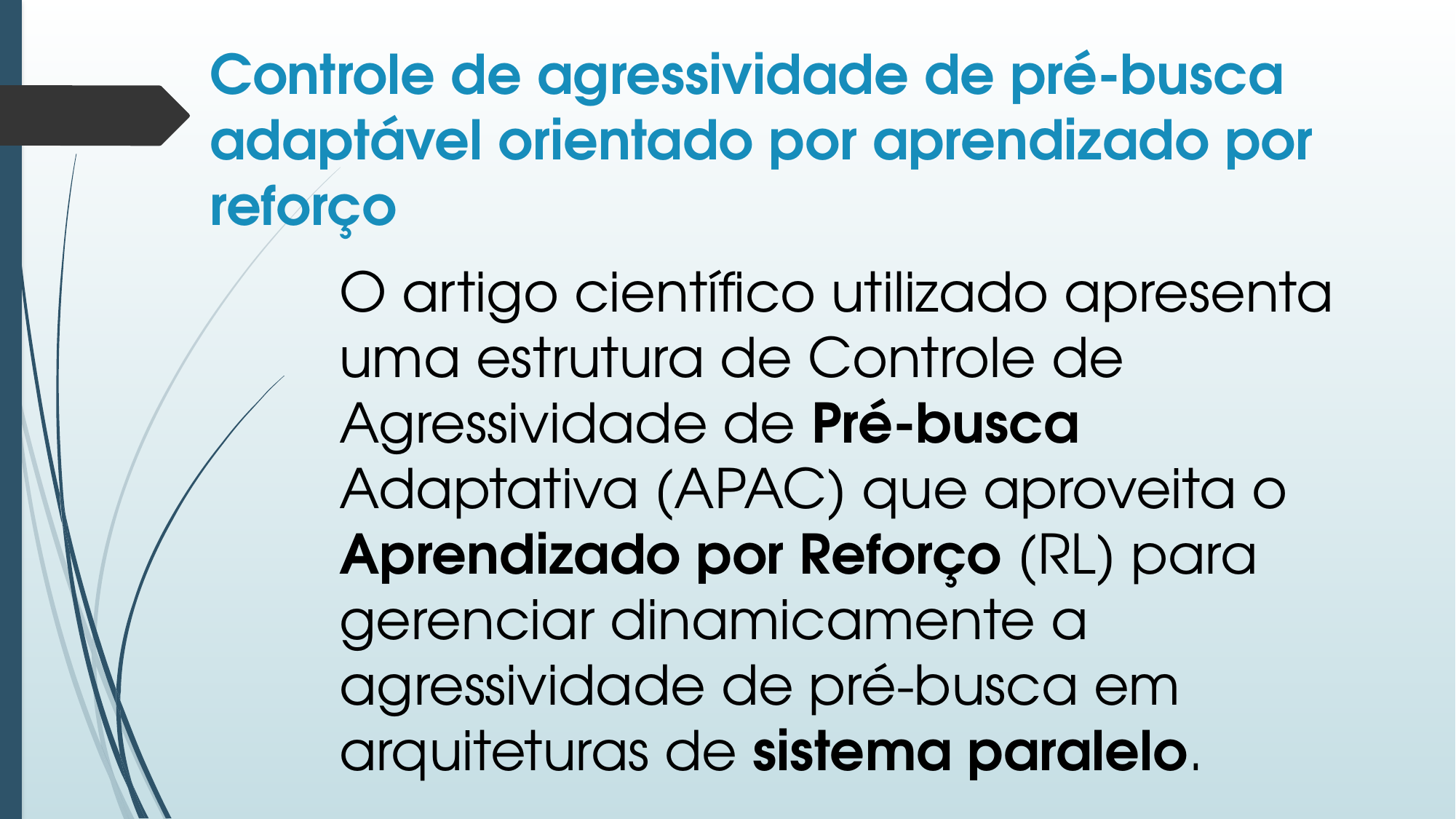

# Controle de agressividade de pré-busca adaptável orientado por aprendizado por reforço

O artigo científico utilizado apresenta uma estrutura de Controle de Agressividade de Pré-busca Adaptativa (APAC) que aproveita o Aprendizado por Reforço (RL) para gerenciar dinamicamente a agressividade de pré-busca em arquiteturas de sistema paralelo.